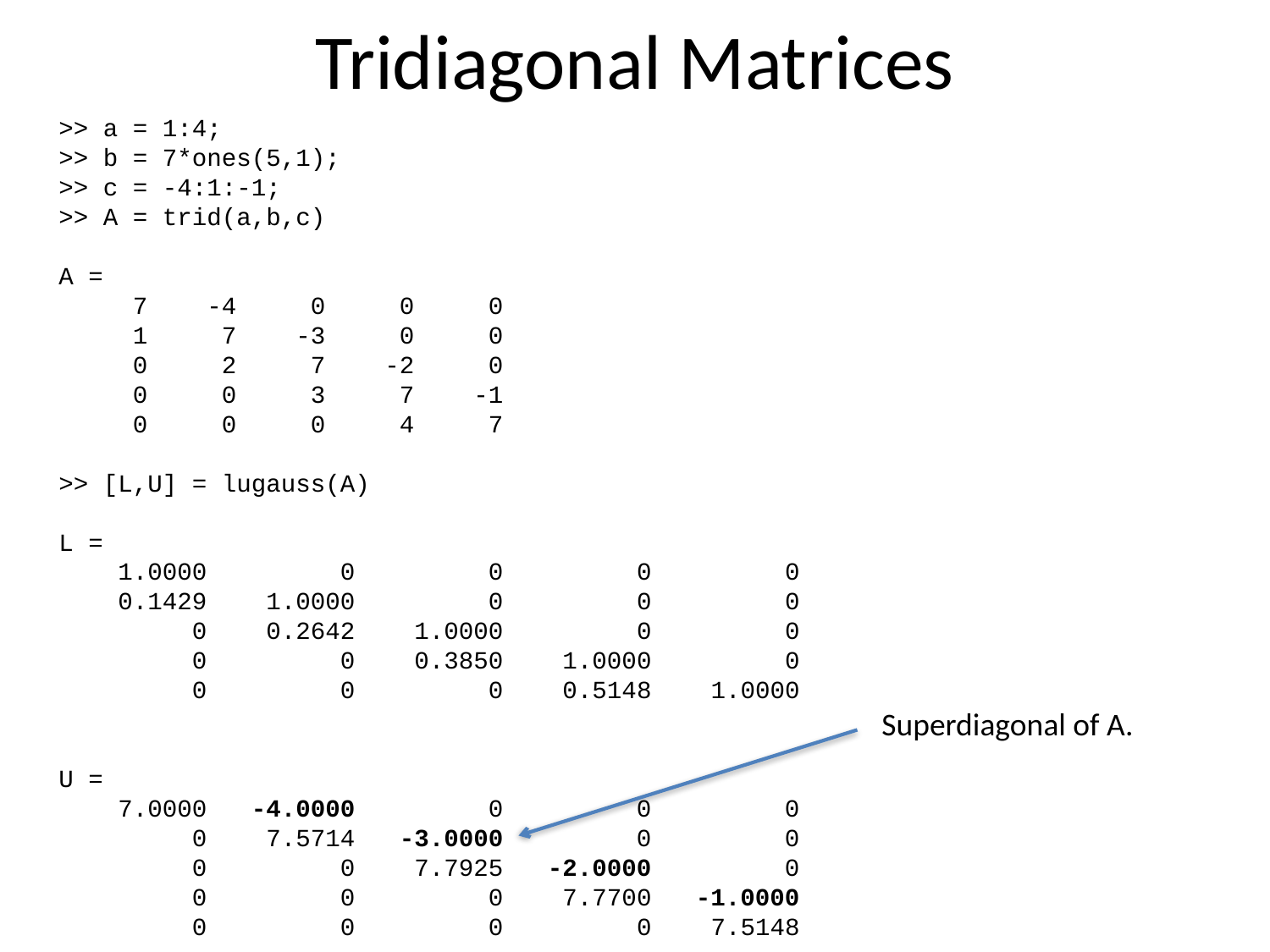

# Tridiagonal Matrices
>> a = 1:4;
>> b = 7*ones(5,1);
>> c = -4:1:-1;
>> A = trid(a,b,c)

A =
     7    -4     0     0     0
     1     7    -3     0     0
     0     2     7    -2     0
     0     0     3     7    -1
     0     0     0     4     7

>> [L,U] = lugauss(A)

L =
    1.0000         0         0         0         0
    0.1429    1.0000         0         0         0
         0    0.2642    1.0000         0         0
         0         0    0.3850    1.0000         0
         0         0         0    0.5148    1.0000

U =
    7.0000   -4.0000         0         0         0
         0    7.5714   -3.0000         0         0
         0         0    7.7925   -2.0000         0
         0         0         0    7.7700   -1.0000
         0         0         0         0    7.5148

Superdiagonal of A.